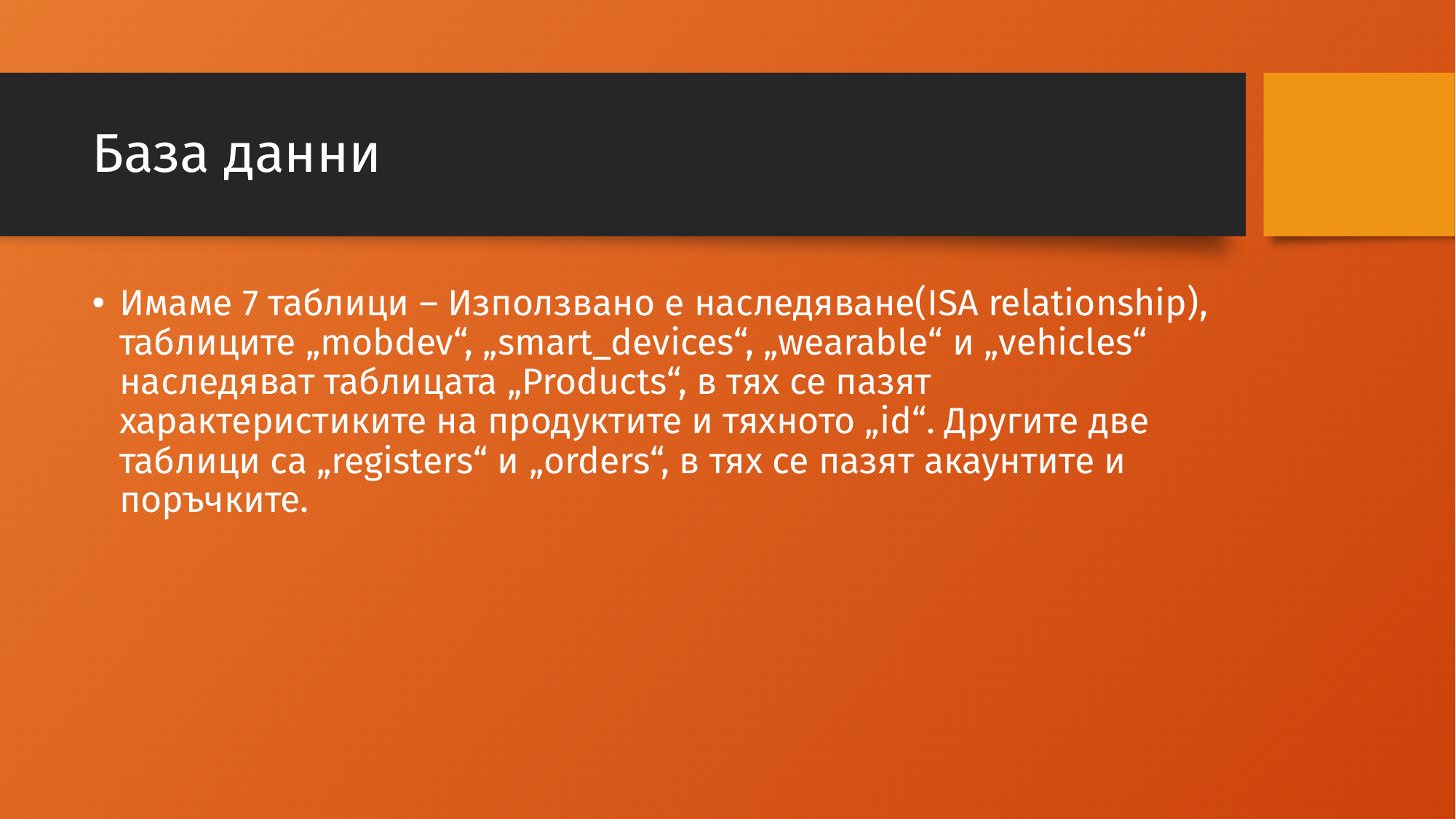

# База данни
Имаме 7 таблици – Използвано е наследяване(ISA relationship), таблиците „mobdev“, „smart_devices“, „wearable“ и „vehicles“ наследяват таблицата „Products“, в тях се пазят характеристиките на продуктите и тяхното „id“. Другите две таблици са „registers“ и „orders“, в тях се пазят акаунтите и поръчките.